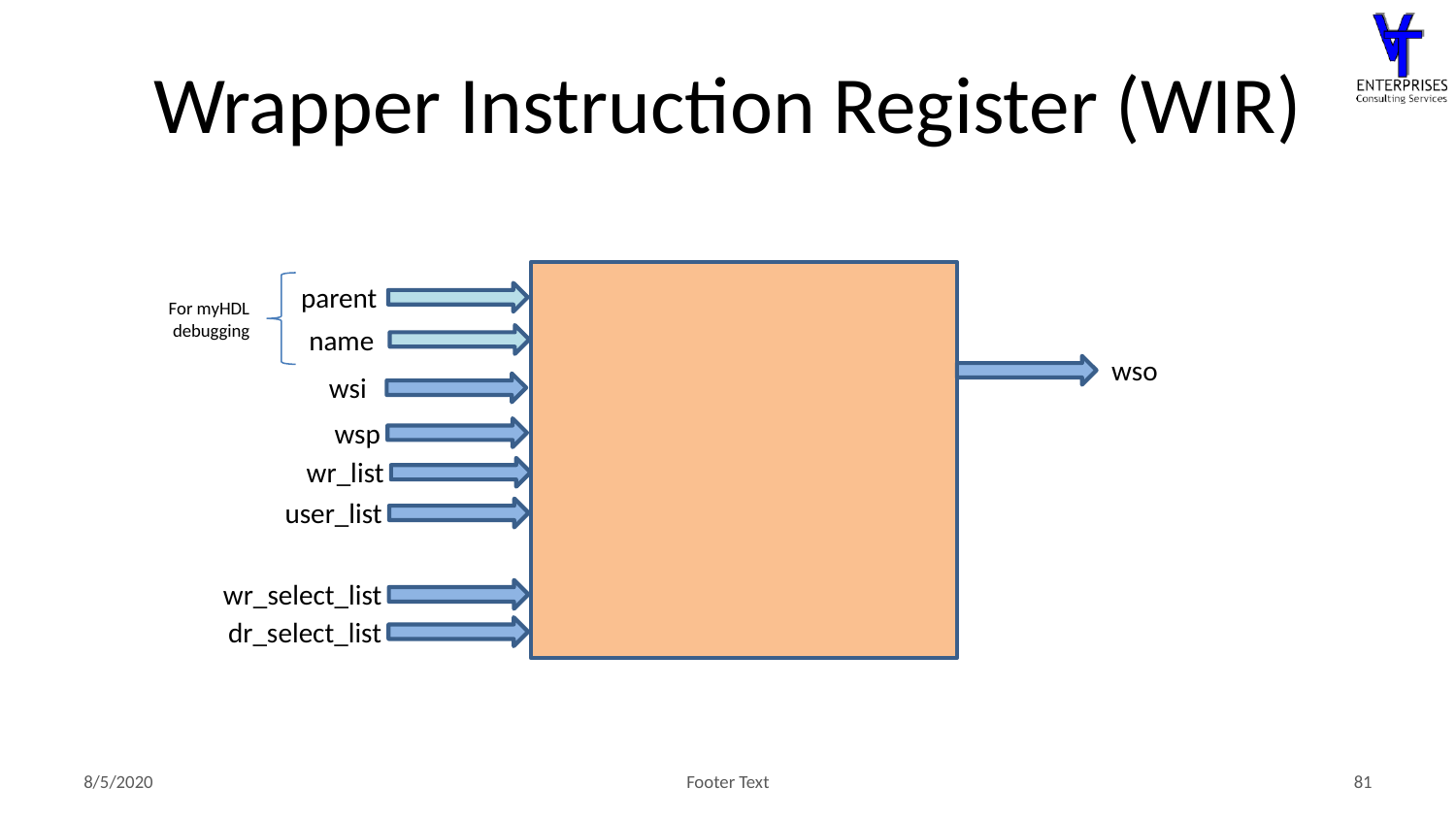

# Wrapper Instruction Register (WIR)

parent

For myHDL debugging
name

wso

wsi

wr_list

wsp

user_list

wr_select_list

dr_select_list

8/5/2020
Footer Text
81